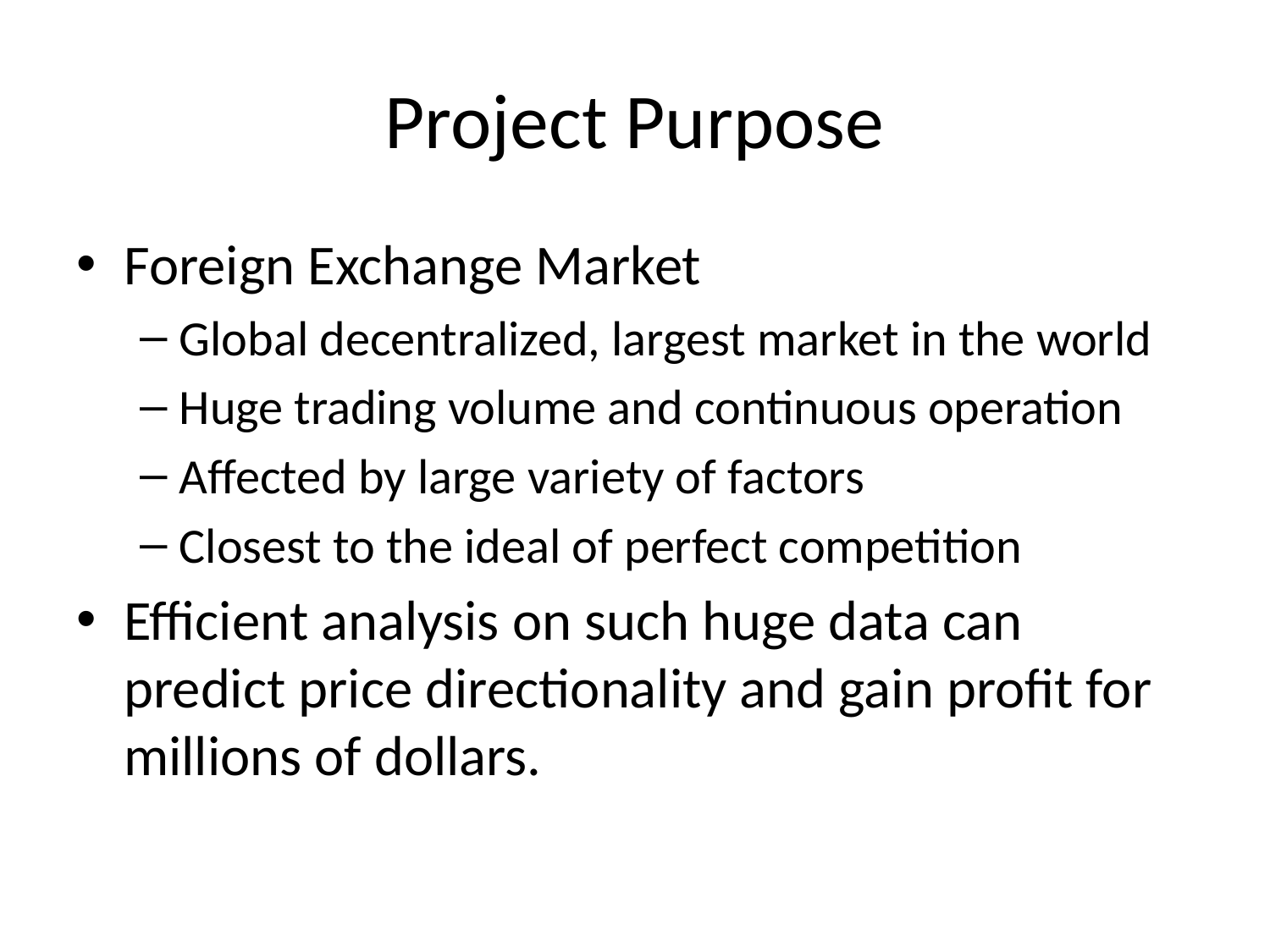

# Project Purpose
Foreign Exchange Market
Global decentralized, largest market in the world
Huge trading volume and continuous operation
Affected by large variety of factors
Closest to the ideal of perfect competition
Efficient analysis on such huge data can predict price directionality and gain profit for millions of dollars.